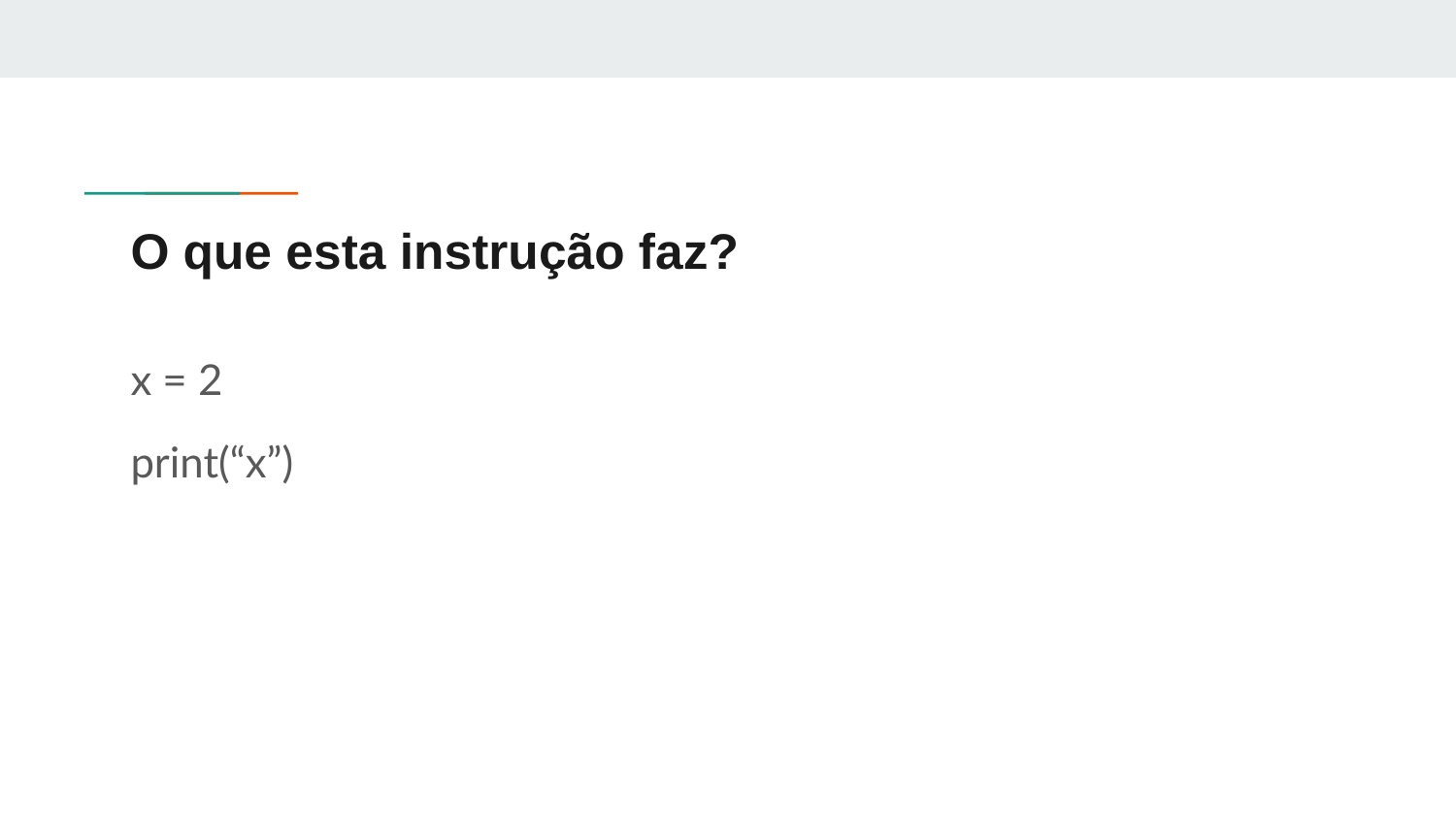

# O que esta instrução faz?
x = 2
print(“x”)